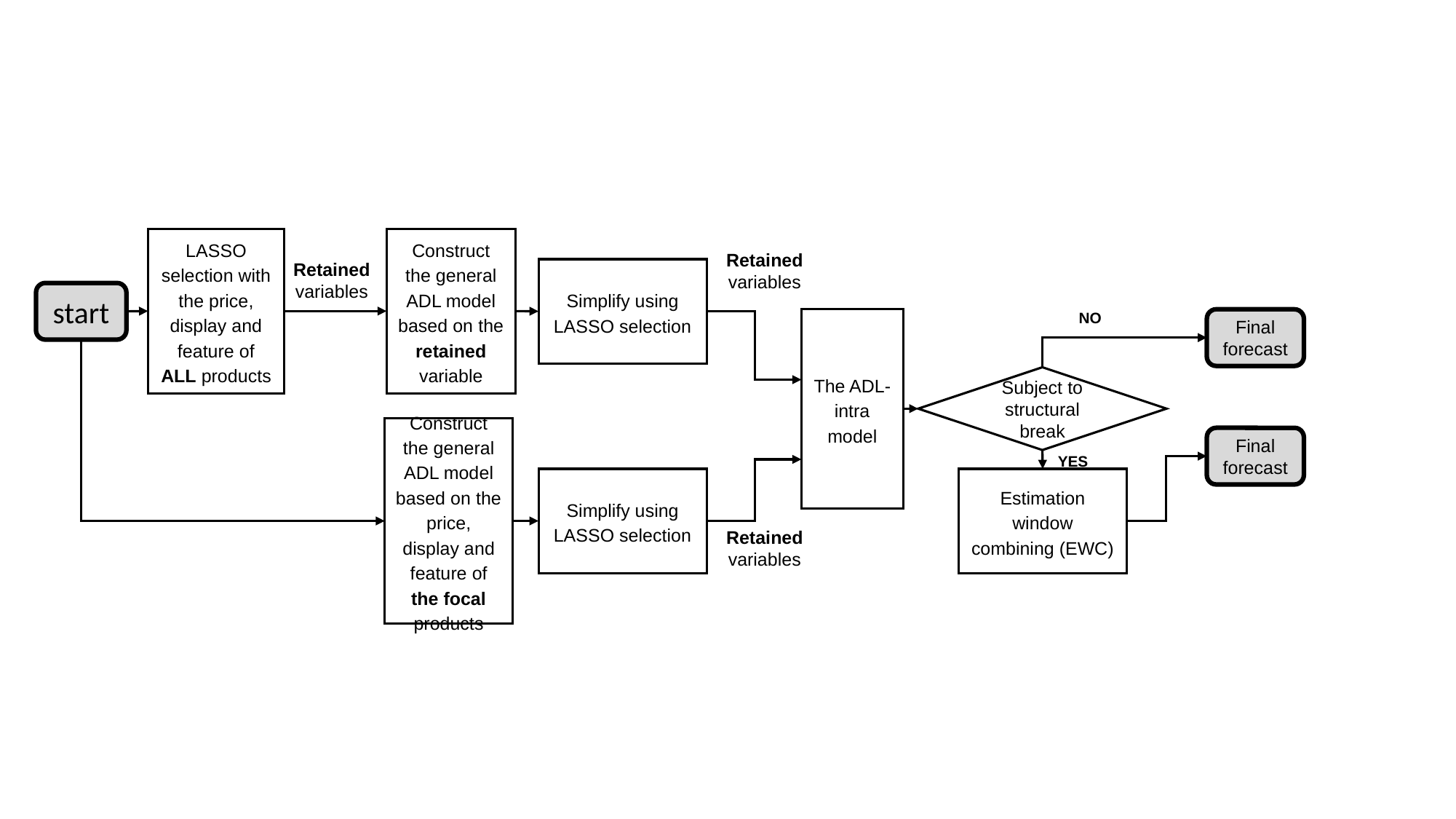

LASSO selection with the price, display and feature of ALL products
Construct the general ADL model based on the retained variable
Retained variables
Retained variables
Simplify using LASSO selection
start
NO
The ADL-intra model
Final forecast
Subject to structural break
Construct the general ADL model based on the price, display and feature of the focal products
Final forecast
YES
Simplify using LASSO selection
Estimation window combining (EWC)
Retained variables